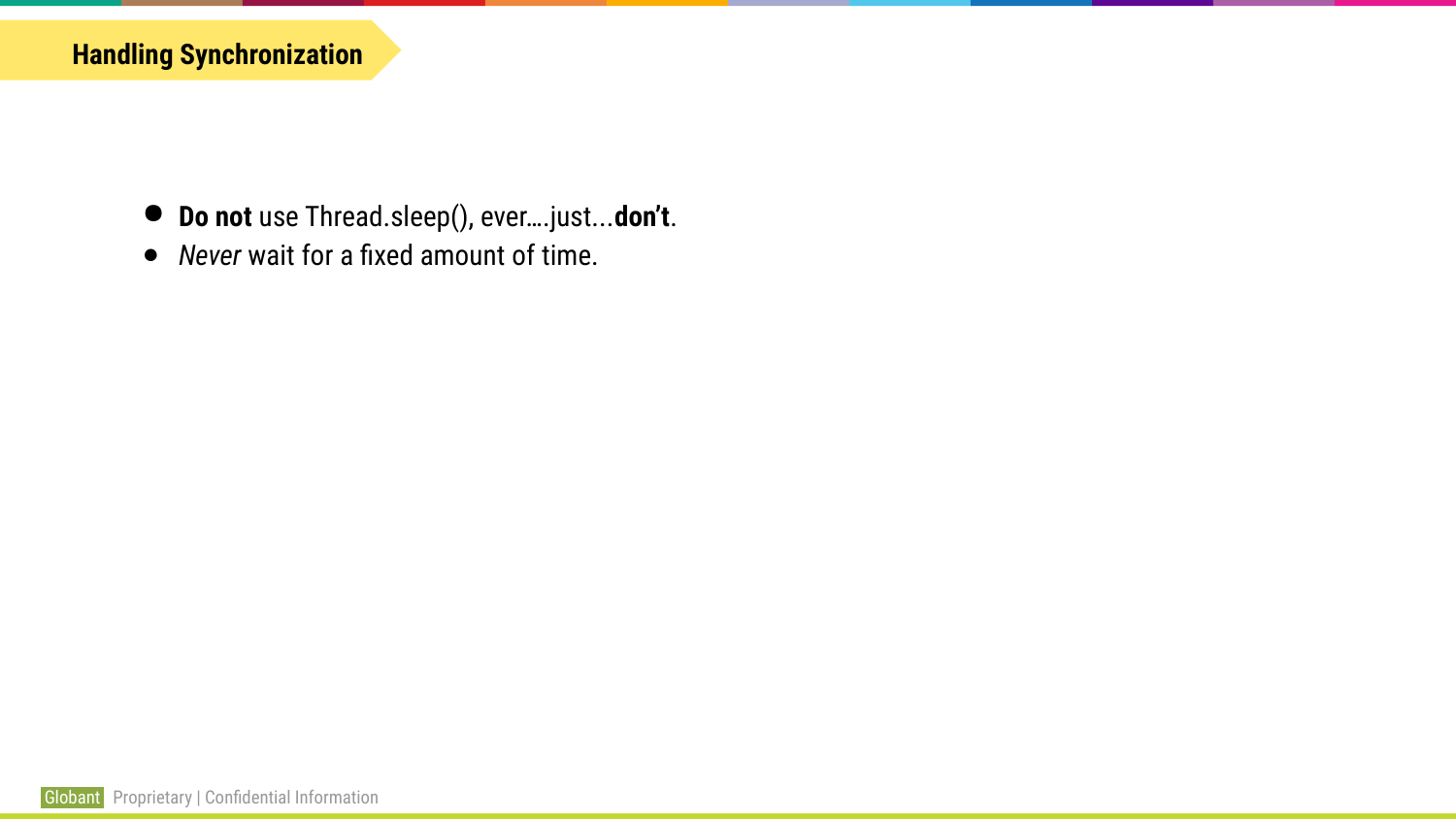

Handling Synchronization

Do not use Thread.sleep(), ever….just...don’t.
Never wait for a fixed amount of time.

 Globant   Proprietary | Confidential Information